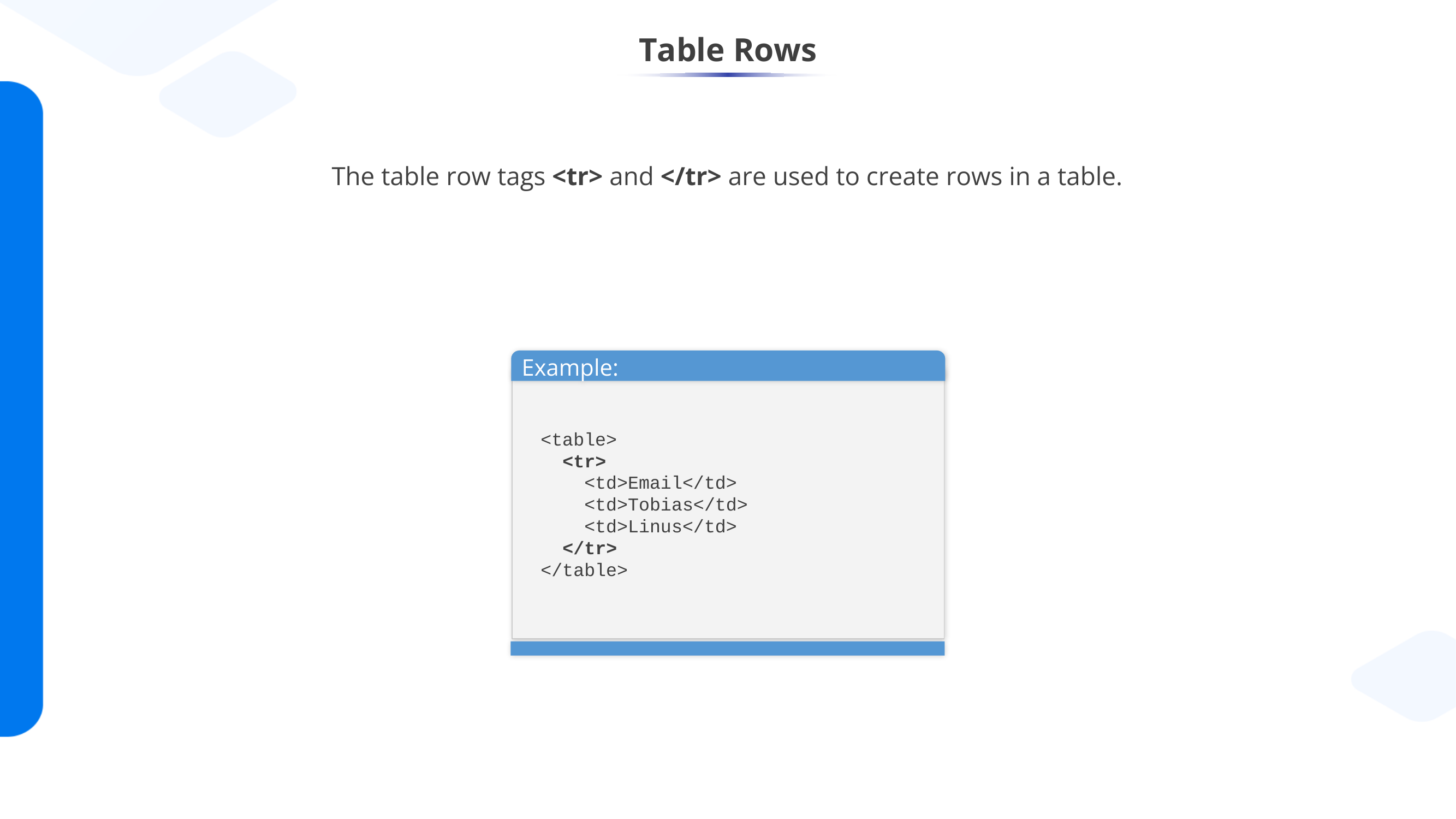

# Table Rows

The table row tags <tr> and </tr> are used to create rows in a table.
Demo-1
Example:
<table>
  <tr>
    <td>Email</td>
    <td>Tobias</td>
    <td>Linus</td>
  </tr>
</table>